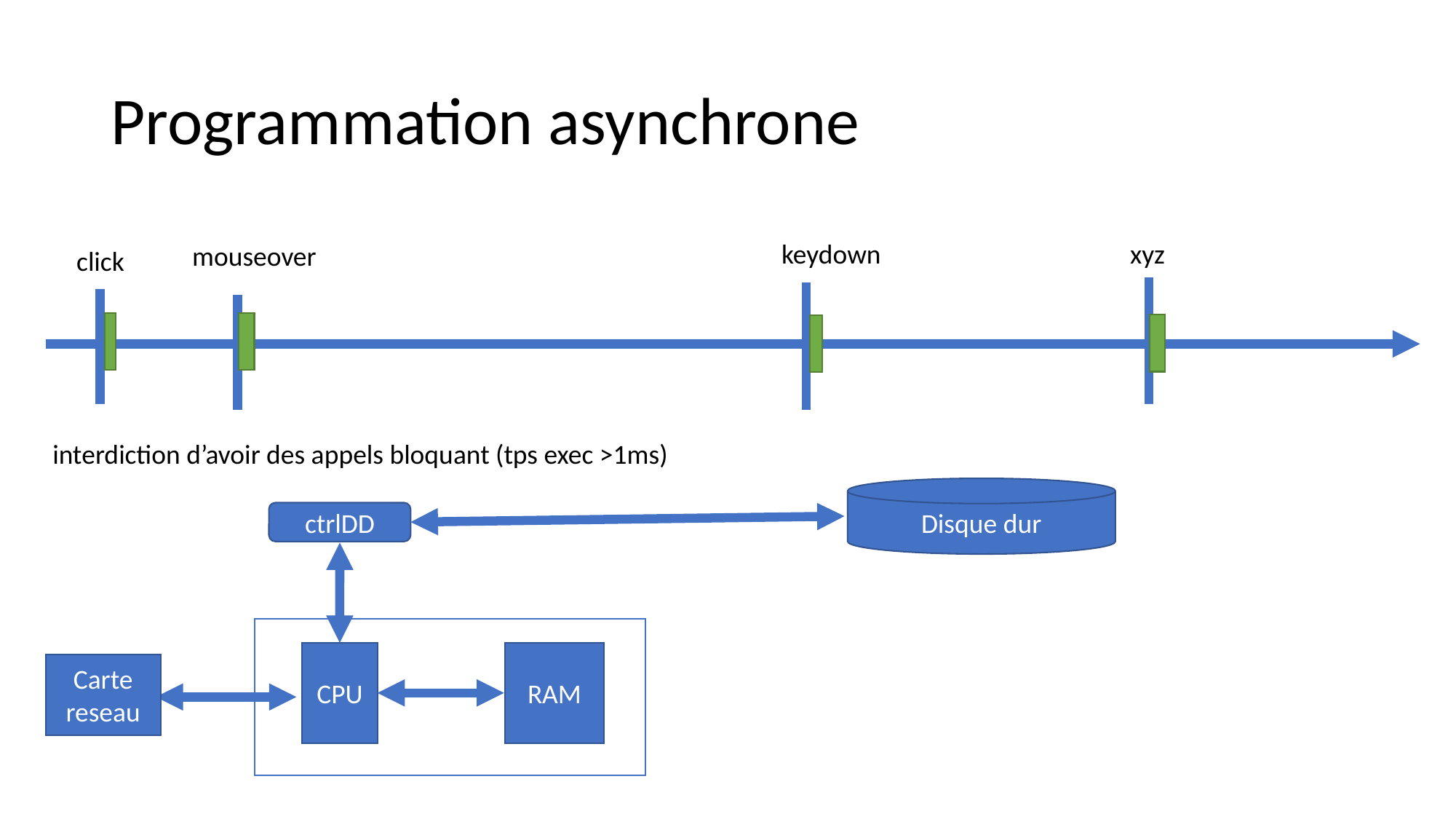

# Programmation asynchrone
keydown
xyz
mouseover
click

interdiction d’avoir des appels bloquant (tps exec >1ms)
Disque dur
ctrlDD

CPU
RAM
Carte reseau